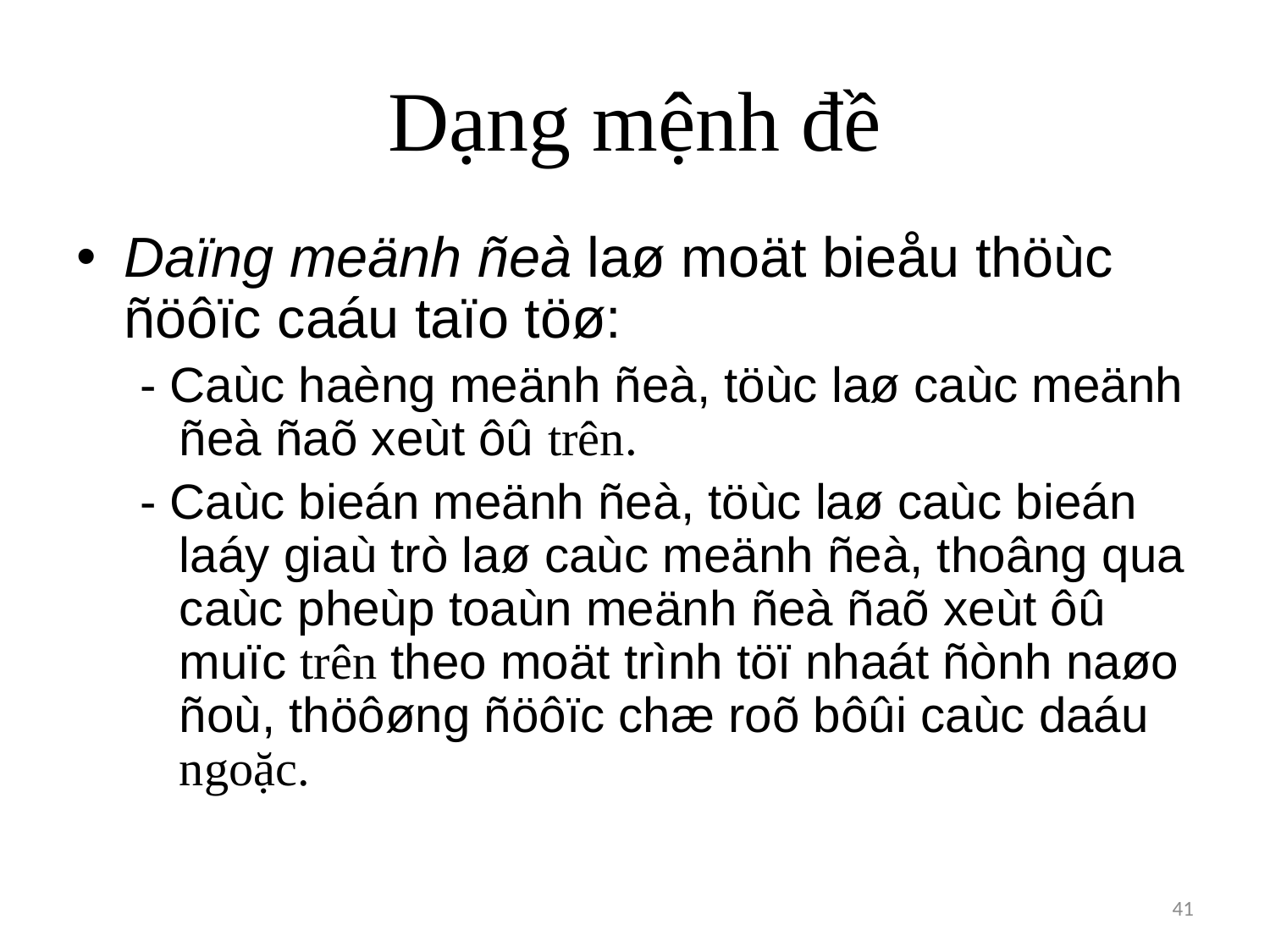

# Dạng mệnh đề
Daïng meänh ñeà laø moät bieåu thöùc ñöôïc caáu taïo töø:
- Caùc haèng meänh ñeà, töùc laø caùc meänh ñeà ñaõ xeùt ôû trên.
- Caùc bieán meänh ñeà, töùc laø caùc bieán laáy giaù trò laø caùc meänh ñeà, thoâng qua caùc pheùp toaùn meänh ñeà ñaõ xeùt ôû muïc trên theo moät trình töï nhaát ñònh naøo ñoù, thöôøng ñöôïc chæ roõ bôûi caùc daáu ngoặc.
41